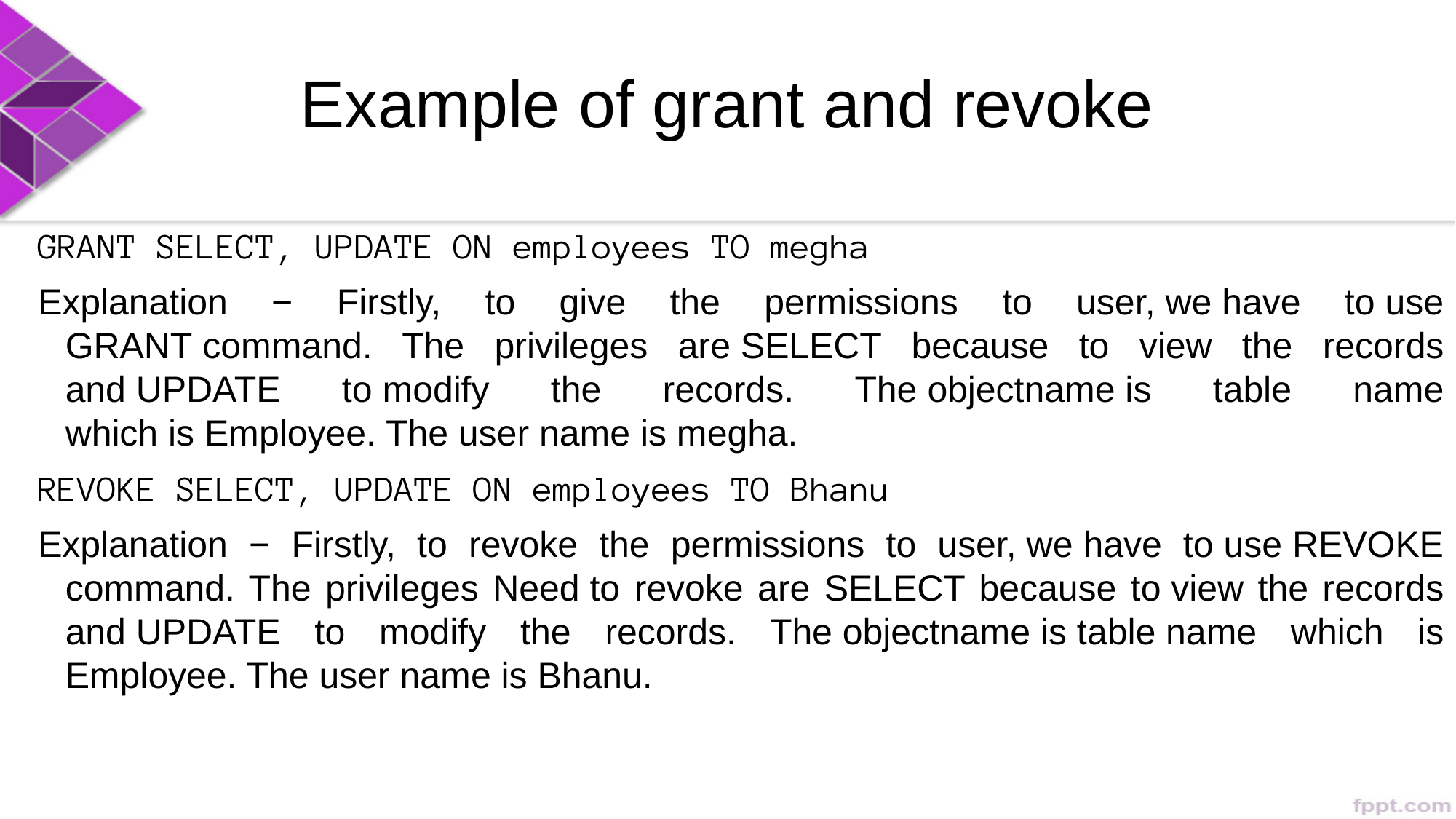

# Example of grant and revoke
GRANT SELECT, UPDATE ON employees TO megha
Explanation − Firstly, to give the permissions to user, we have to use GRANT command. The privileges are SELECT because to view the records and UPDATE to modify the records. The objectname is table name which is Employee. The user name is megha.
REVOKE SELECT, UPDATE ON employees TO Bhanu
Explanation − Firstly, to revoke the permissions to user, we have to use REVOKE command. The privileges Need to revoke are SELECT because to view the records and UPDATE to modify the records. The objectname is table name which is Employee. The user name is Bhanu.